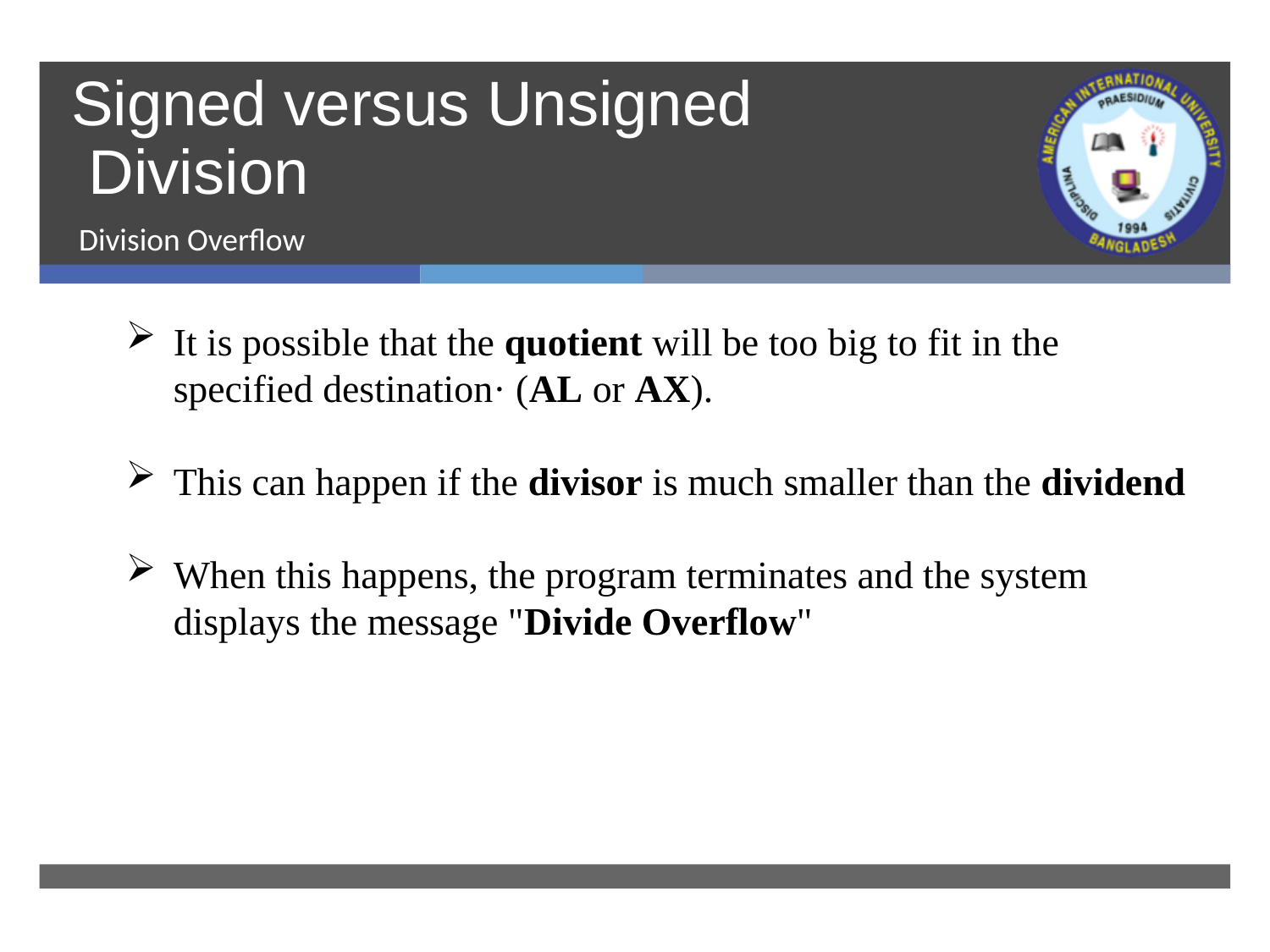

# Signed versus Unsigned Division
Division Overflow
It is possible that the quotient will be too big to fit in the specified destination· (AL or AX).

This can happen if the divisor is much smaller than the dividend

When this happens, the program terminates and the system displays the message "Divide Overflow"